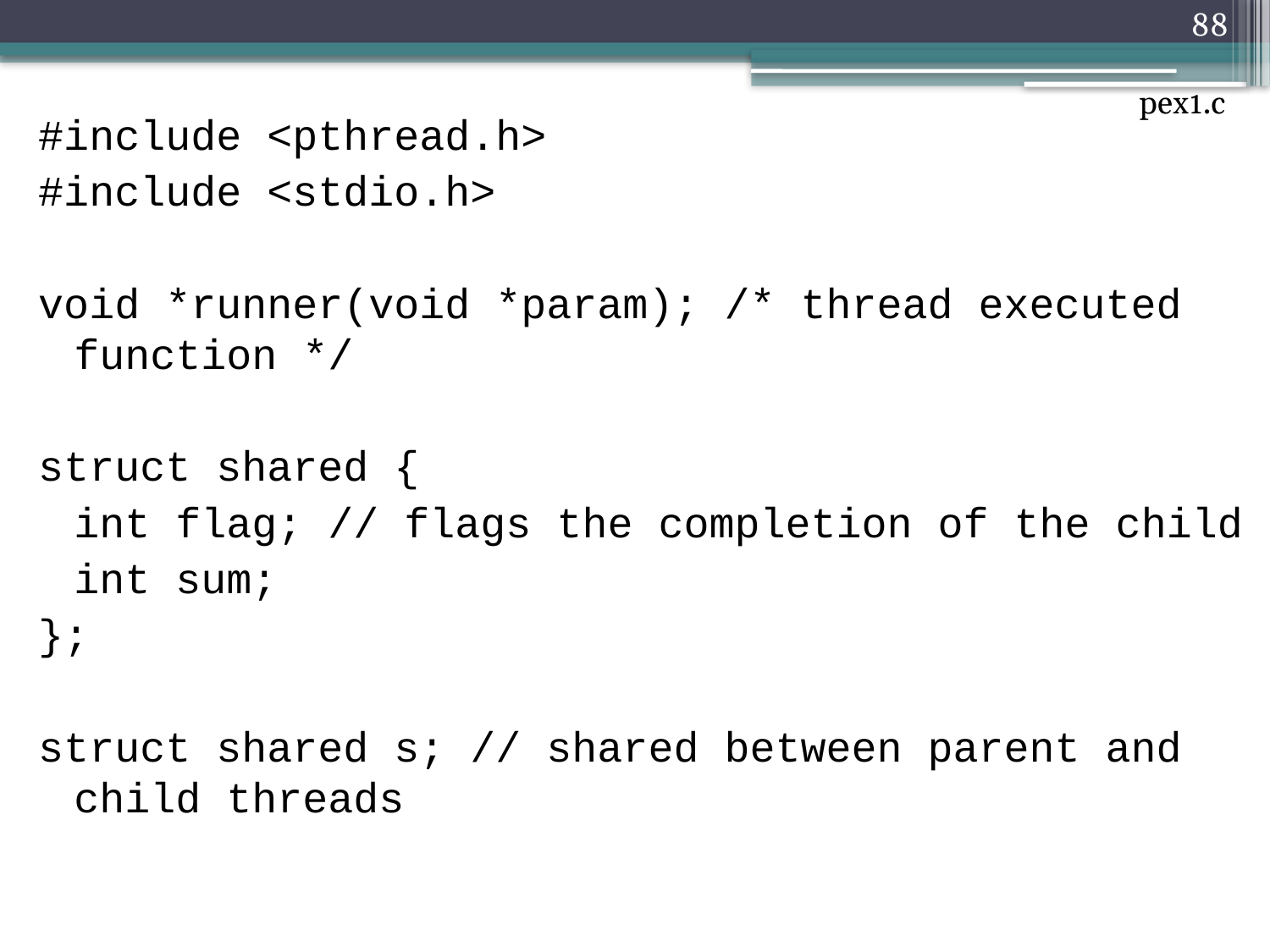

88
pex1.c
#include <pthread.h>
#include <stdio.h>

void *runner(void *param); /* thread executed function */

struct shared {
	int flag; // flags the completion of the child
	int sum;
};

struct shared s; // shared between parent and child threads